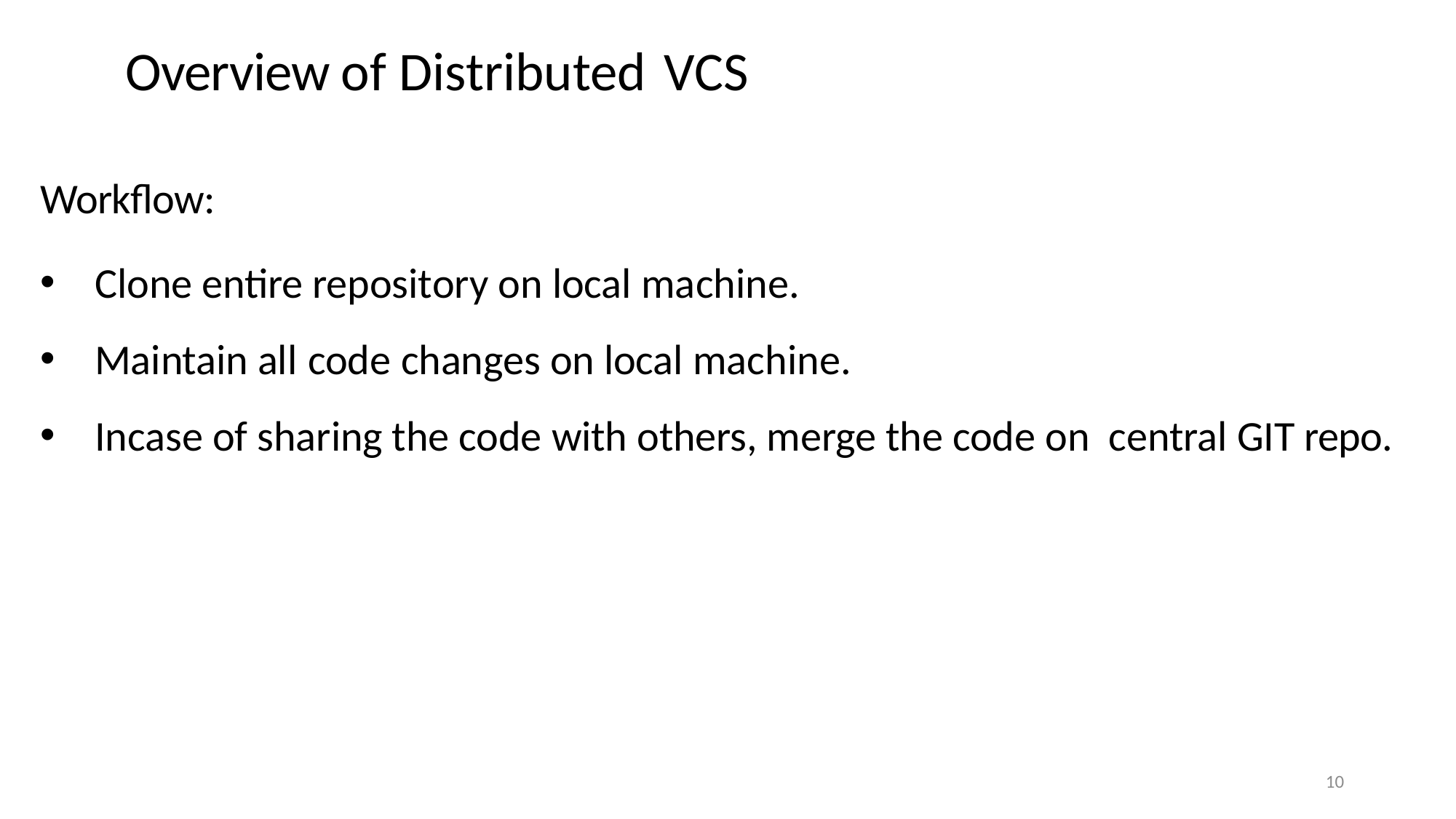

# Overview of Distributed  VCS
Workflow:

Clone entire repository on local machine.
Maintain all code changes on local machine.
Incase of sharing the code with others, merge the code on  central GIT repo.
10